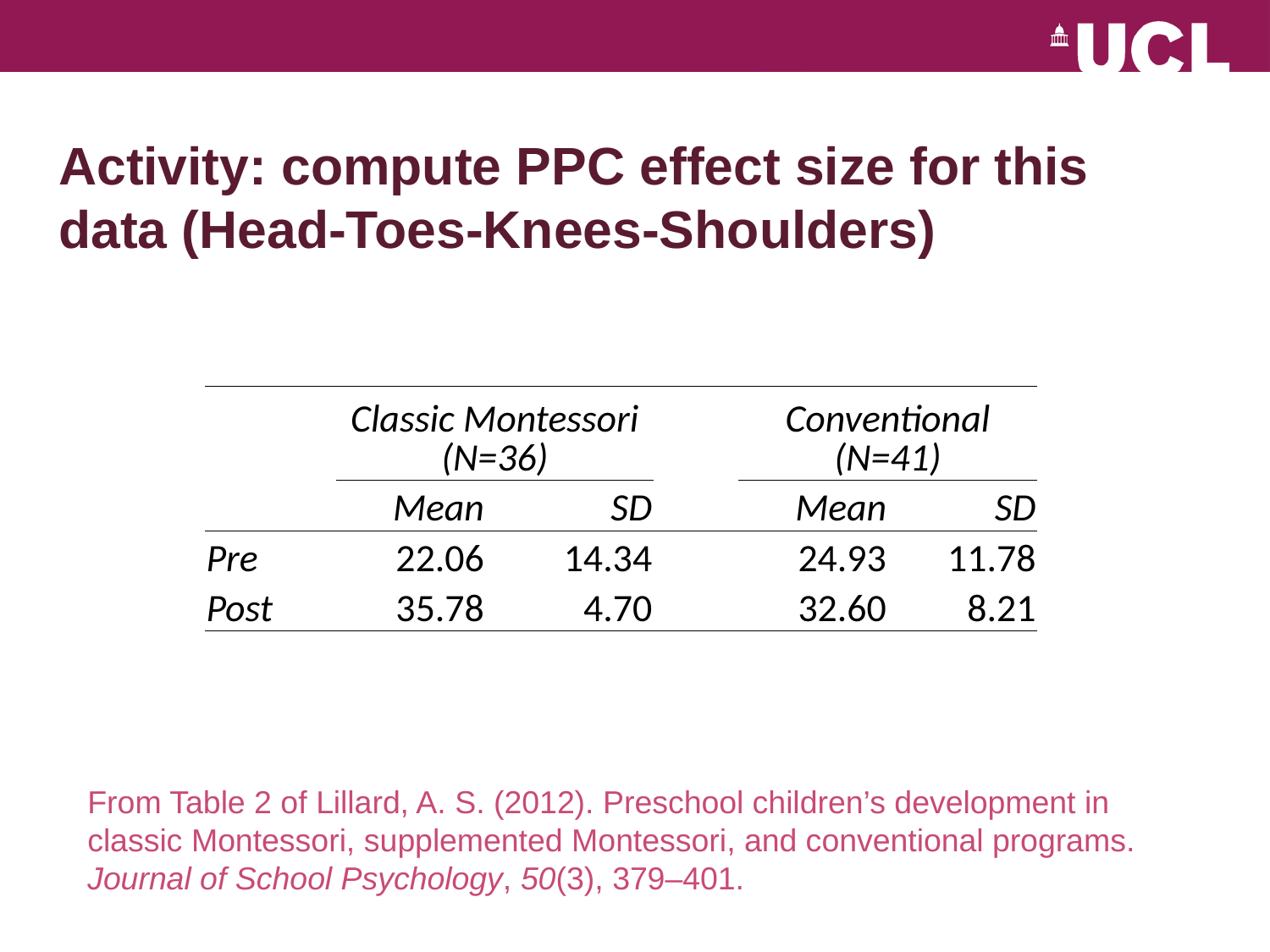

# Activity: compute PPC effect size for this data (Head-Toes-Knees-Shoulders)
|  | Classic Montessori (N=36) |  |  | Conventional (N=41) |  |
| --- | --- | --- | --- | --- | --- |
|  | Mean | SD |  | Mean | SD |
| Pre | 22.06 | 14.34 |  | 24.93 | 11.78 |
| Post | 35.78 | 4.70 |  | 32.60 | 8.21 |
From Table 2 of Lillard, A. S. (2012). Preschool children’s development in classic Montessori, supplemented Montessori, and conventional programs. Journal of School Psychology, 50(3), 379–401.